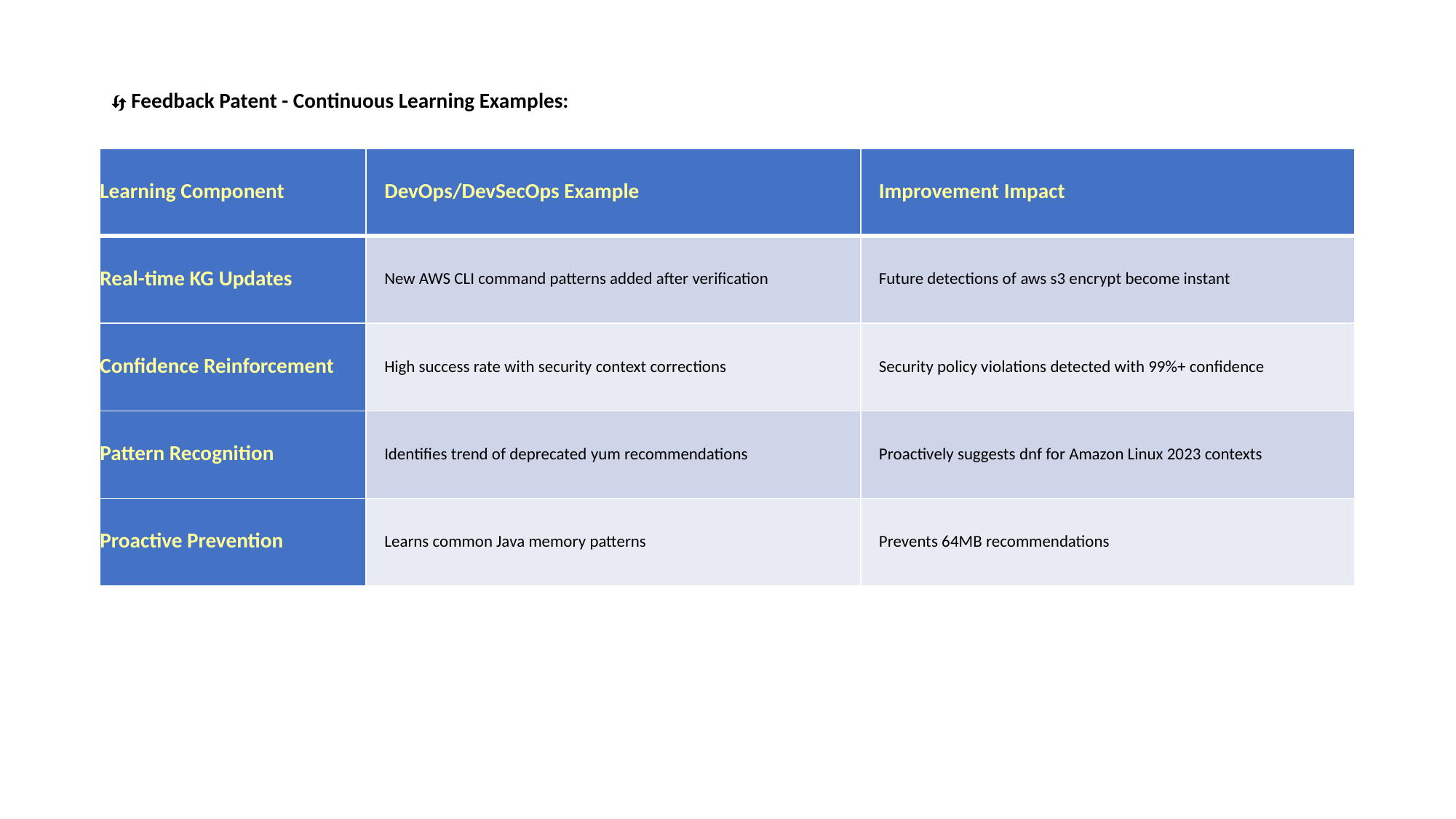

🔄 Feedback Patent - Continuous Learning Examples:
| Learning Component | DevOps/DevSecOps Example | Improvement Impact |
| --- | --- | --- |
| Real-time KG Updates | New AWS CLI command patterns added after verification | Future detections of aws s3 encrypt become instant |
| Confidence Reinforcement | High success rate with security context corrections | Security policy violations detected with 99%+ confidence |
| Pattern Recognition | Identifies trend of deprecated yum recommendations | Proactively suggests dnf for Amazon Linux 2023 contexts |
| Proactive Prevention | Learns common Java memory patterns | Prevents 64MB recommendations |